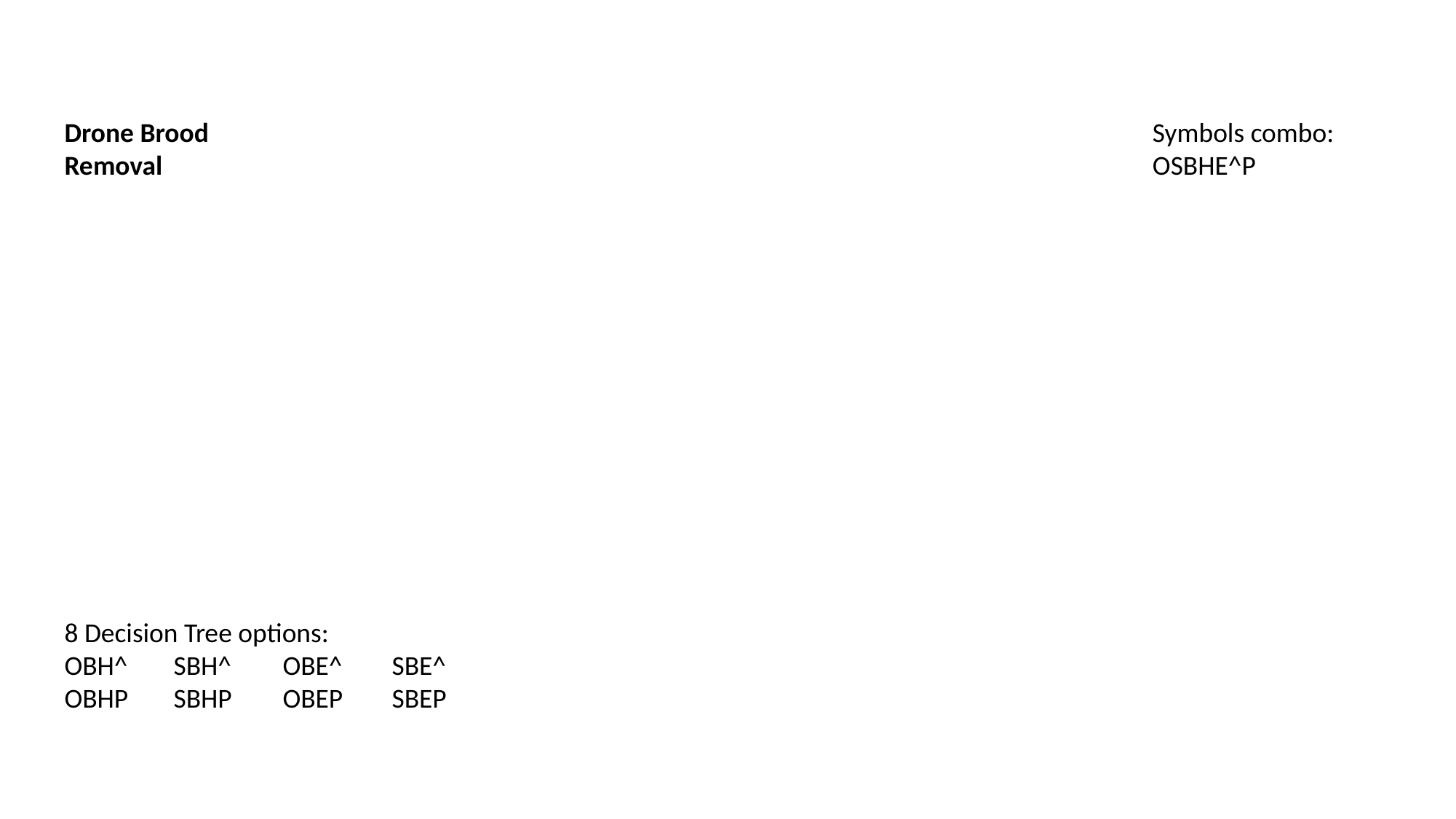

Symbols combo:
OSBHE^P
Drone Brood Removal

8 Decision Tree options:
OBH^	SBH^	OBE^	SBE^
OBHP	SBHP	OBEP	SBEP